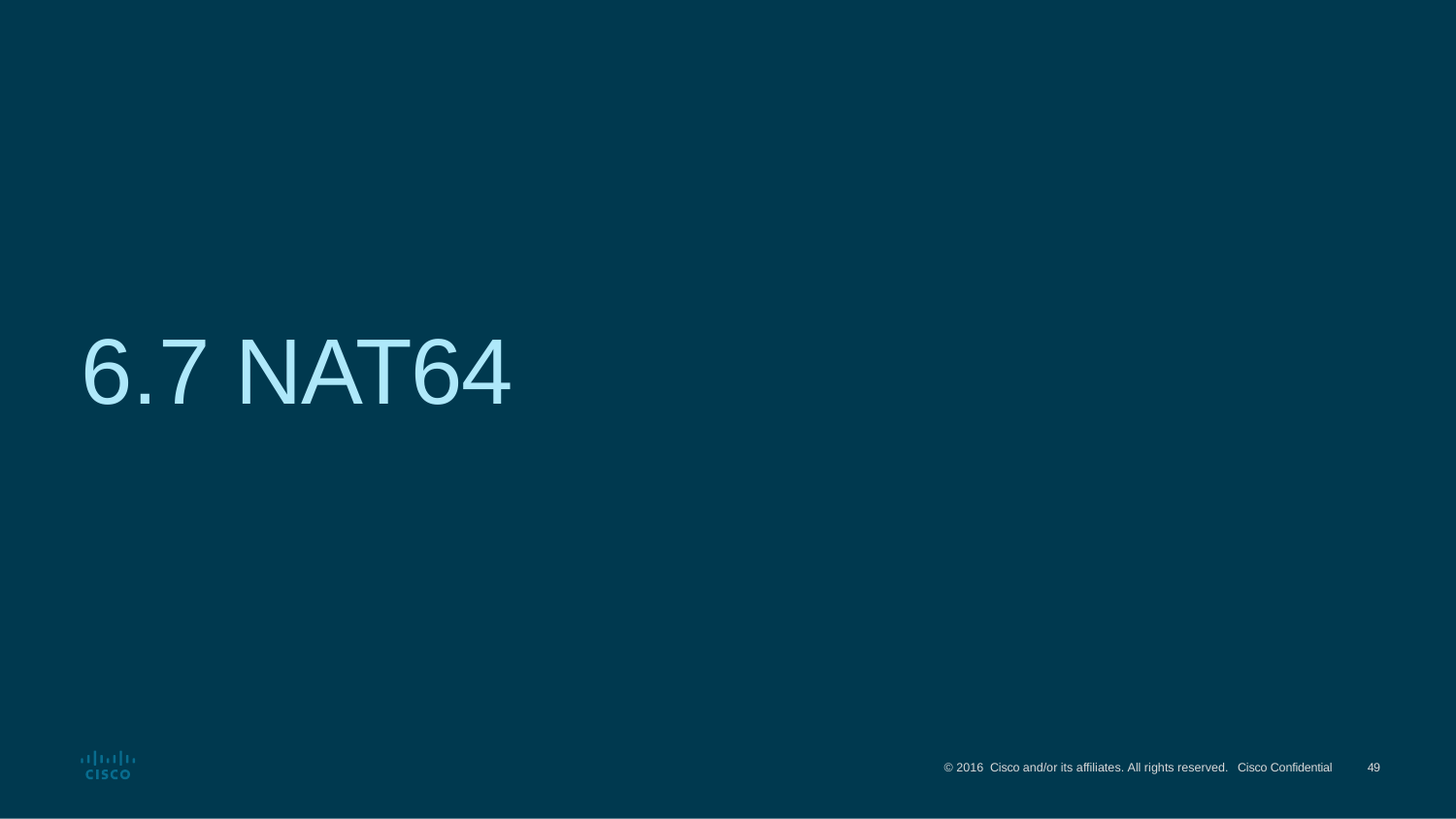

# 6.7 NAT64
© 2016 Cisco and/or its affiliates. All rights reserved. Cisco Confidential
49